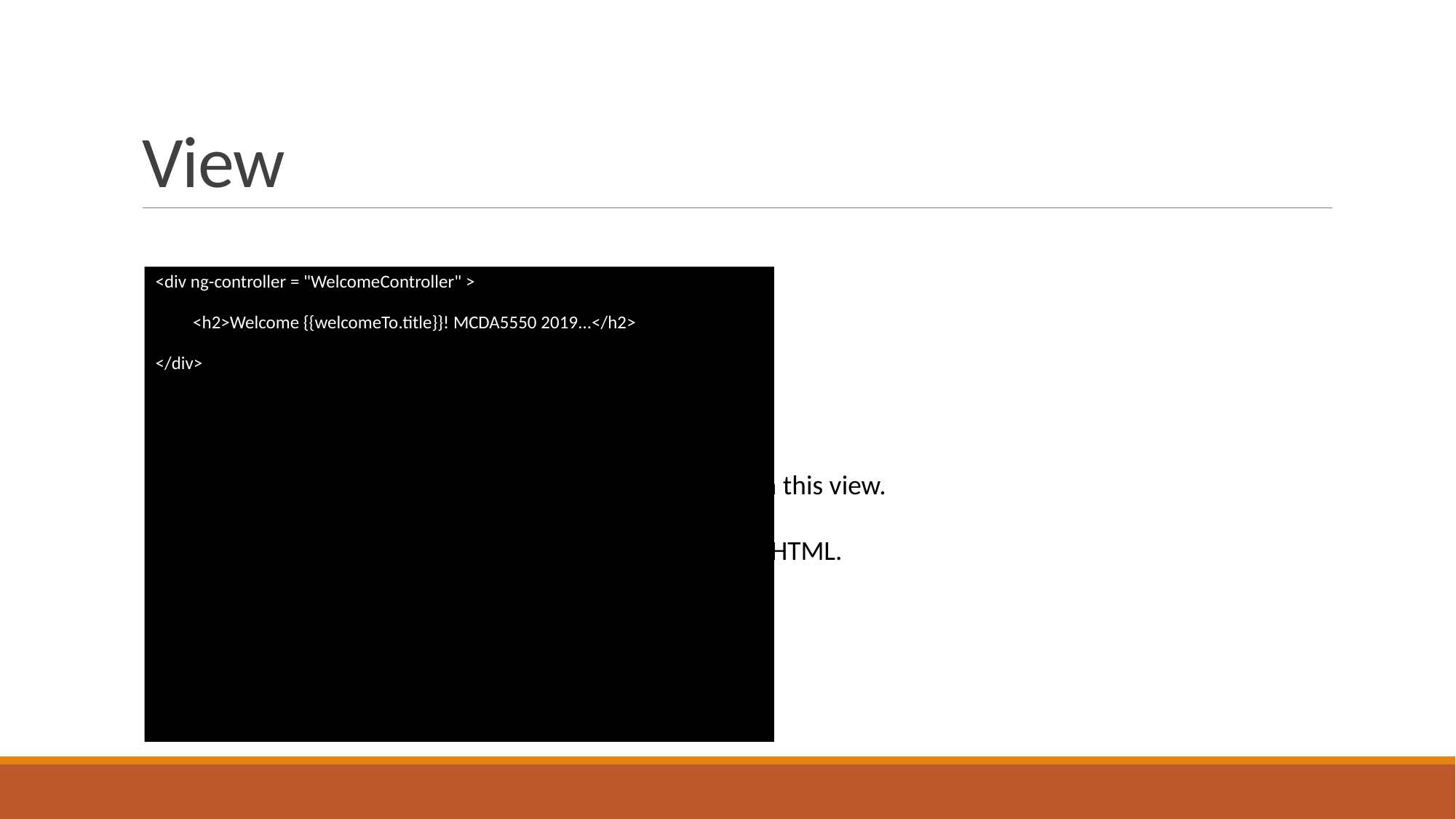

# View
<div ng-controller = "WelcomeController" >
         <h2>Welcome {{welcomeTo.title}}! MCDA5550 2019...</h2>
</div>
ng-controller tells AngularJS which controller to use with this view.

     welcomeTo.title tells app to write the model value in HTML.